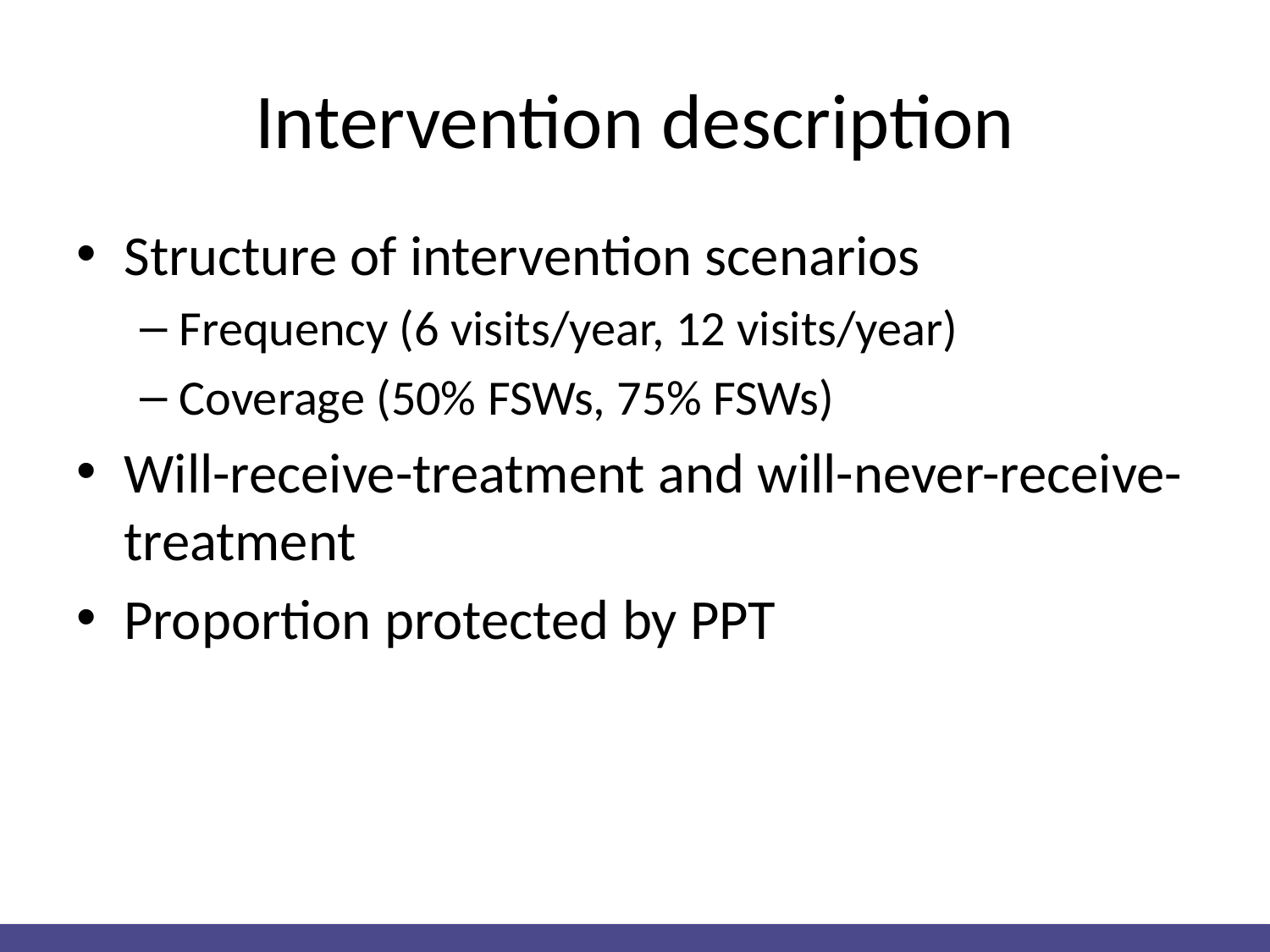

# Intervention description
Structure of intervention scenarios
Frequency (6 visits/year, 12 visits/year)
Coverage (50% FSWs, 75% FSWs)
Will-receive-treatment and will-never-receive-treatment
Proportion protected by PPT